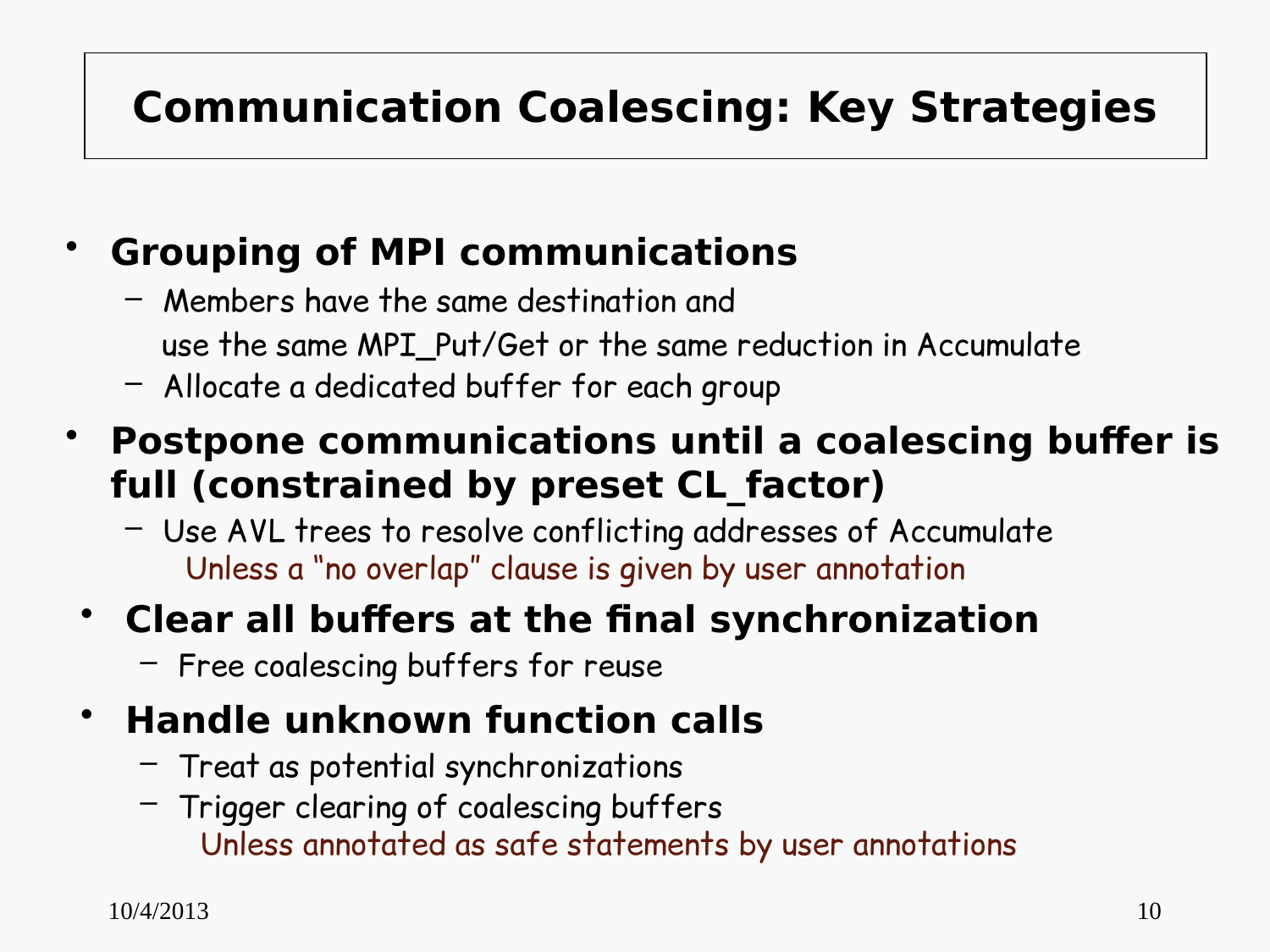

# Communication Coalescing: Key Strategies
Grouping of MPI communications
Members have the same destination and
    use the same MPI_Put/Get or the same reduction in Accumulate
Allocate a dedicated buffer for each group
Postpone communications until a coalescing buffer is full (constrained by preset CL_factor)
Use AVL trees to resolve conflicting addresses of Accumulate
Unless a “no overlap” clause is given by user annotation
Clear all buffers at the final synchronization
Free coalescing buffers for reuse
Handle unknown function calls
Treat as potential synchronizations
Trigger clearing of coalescing buffers
Unless annotated as safe statements by user annotations
10/4/2013
10